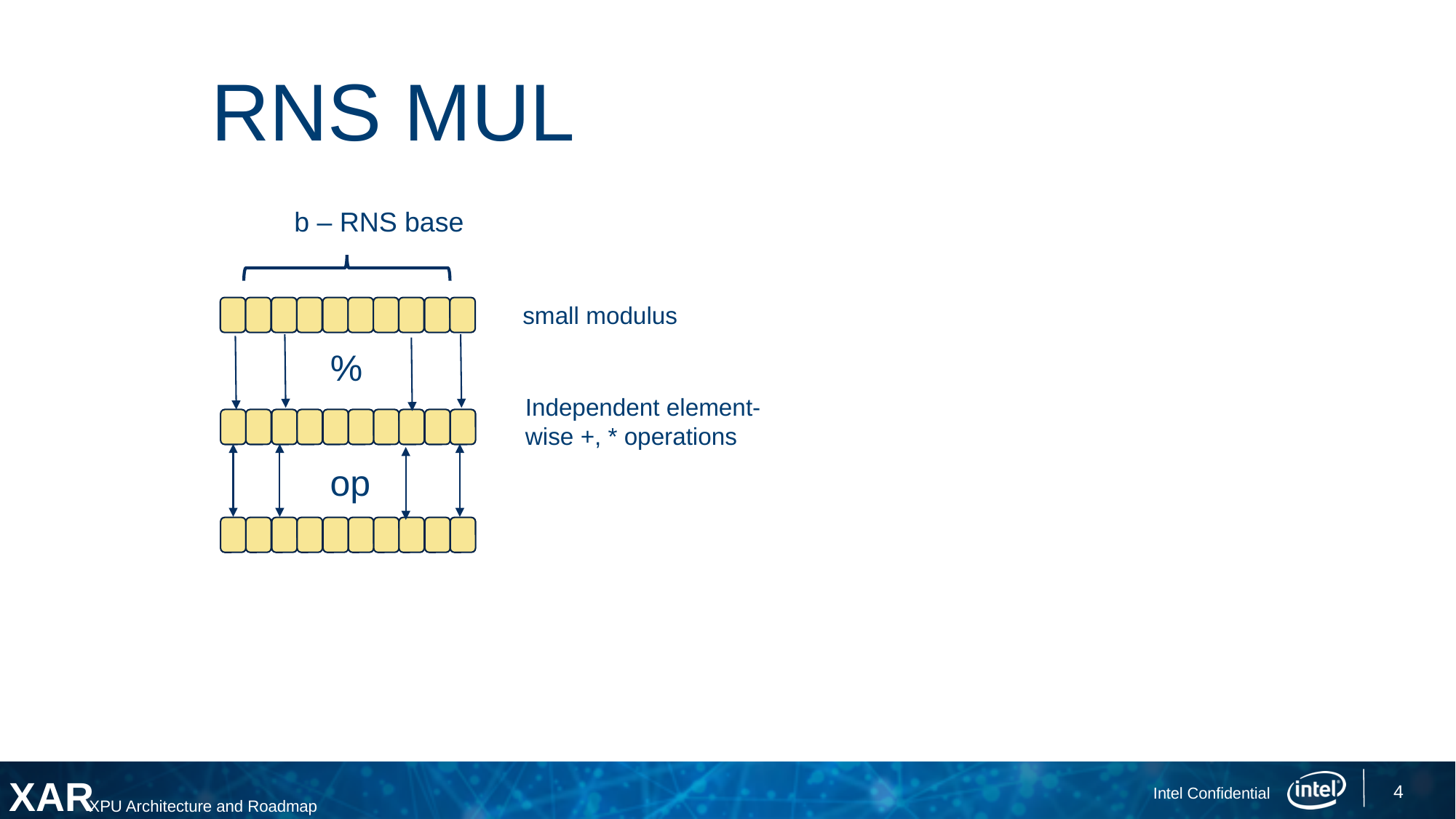

# RNS MUL

          b – RNS base
small modulus

%
Independent element-wise +, * operations

op

4